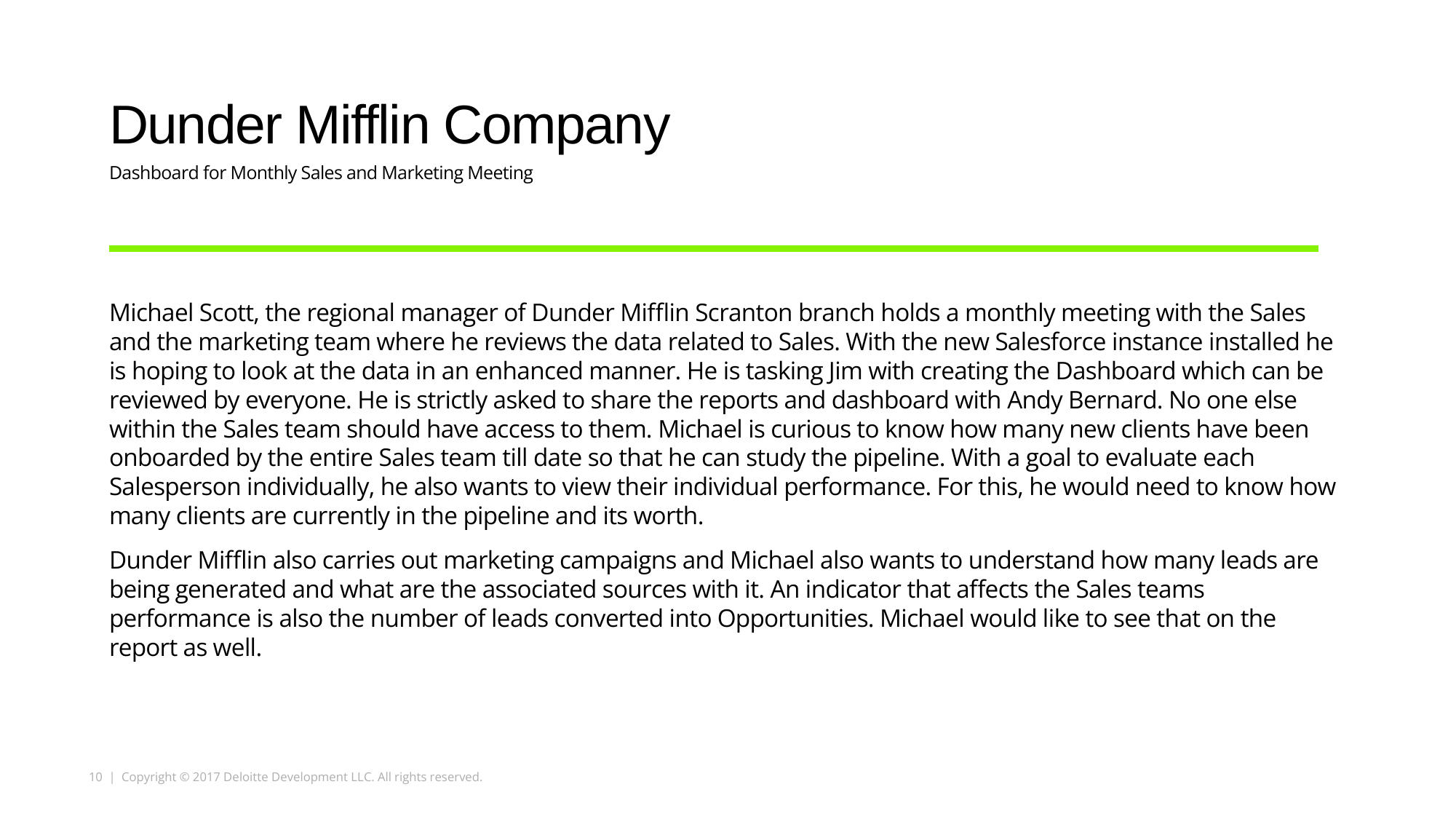

# Dunder Mifflin Company
Dashboard for Monthly Sales and Marketing Meeting
Michael Scott, the regional manager of Dunder Mifflin Scranton branch holds a monthly meeting with the Sales and the marketing team where he reviews the data related to Sales. With the new Salesforce instance installed he is hoping to look at the data in an enhanced manner. He is tasking Jim with creating the Dashboard which can be reviewed by everyone. He is strictly asked to share the reports and dashboard with Andy Bernard. No one else within the Sales team should have access to them. Michael is curious to know how many new clients have been onboarded by the entire Sales team till date so that he can study the pipeline. With a goal to evaluate each Salesperson individually, he also wants to view their individual performance. For this, he would need to know how many clients are currently in the pipeline and its worth.
Dunder Mifflin also carries out marketing campaigns and Michael also wants to understand how many leads are being generated and what are the associated sources with it. An indicator that affects the Sales teams performance is also the number of leads converted into Opportunities. Michael would like to see that on the report as well.